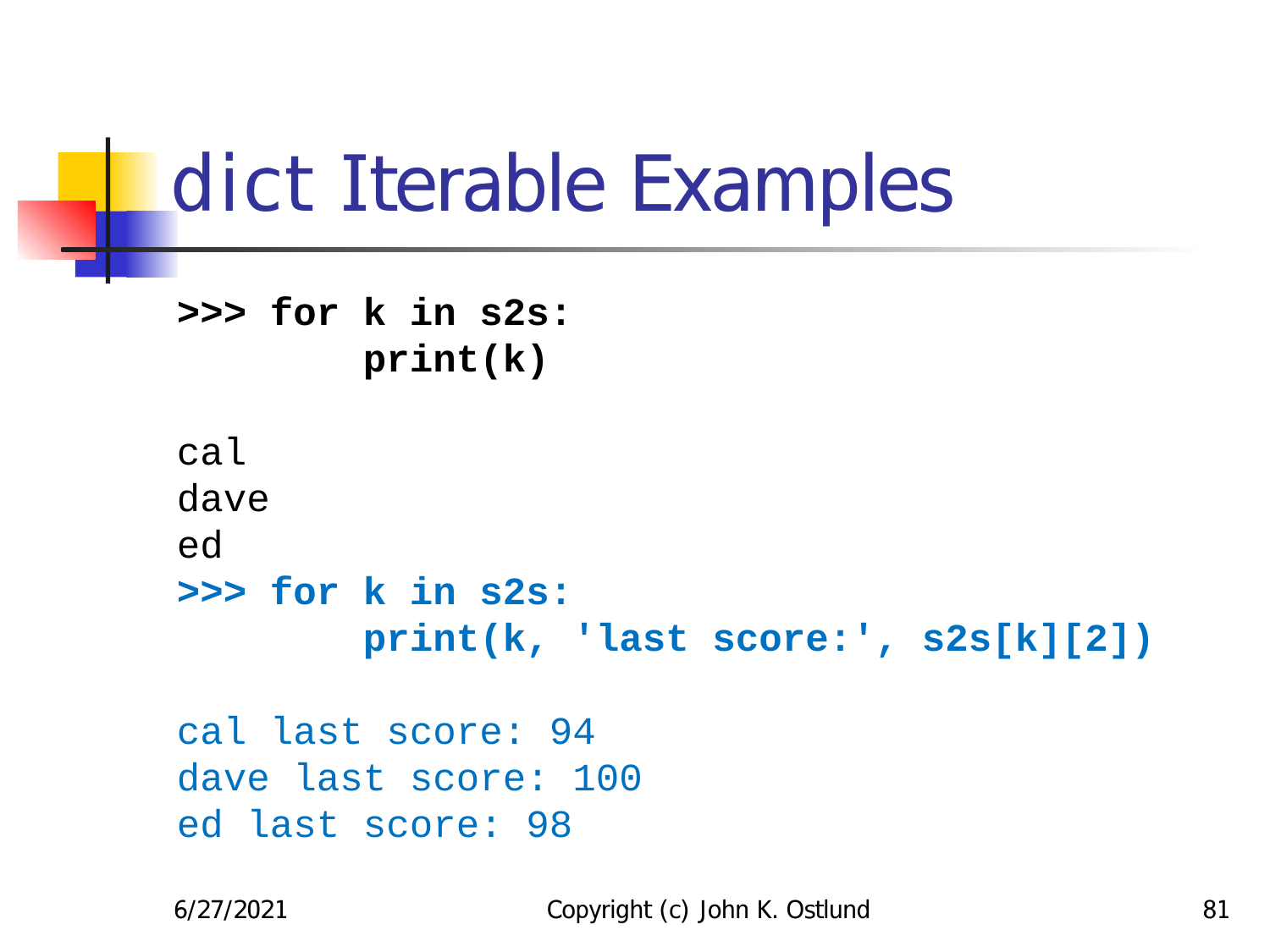

# dict Iterable Examples
>>> for k in s2s:
        print(k)

cal
dave
ed
>>> for k in s2s:
        print(k, 'last score:', s2s[k][2])

cal last score: 94
dave last score: 100
ed last score: 98
6/27/2021
Copyright (c) John K. Ostlund
81